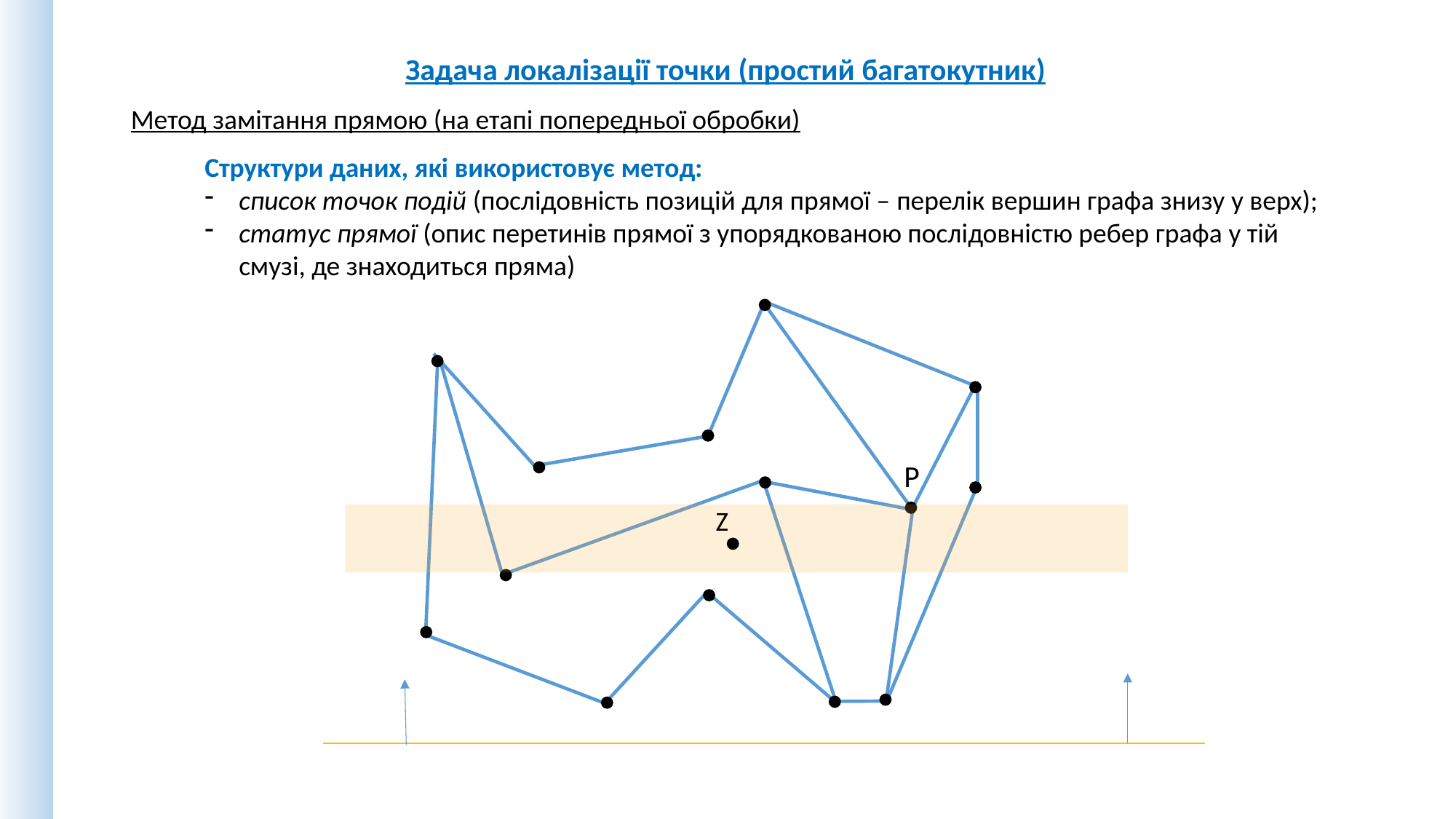

Задача локалізації точки (простий багатокутник)
Метод замітання прямою (на етапі попередньої обробки)
Структури даних, які використовує метод:
список точок подій (послідовність позицій для прямої – перелік вершин графа знизу у верх);
статус прямої (опис перетинів прямої з упорядкованою послідовністю ребер графа у тій смузі, де знаходиться пряма)

P
Z